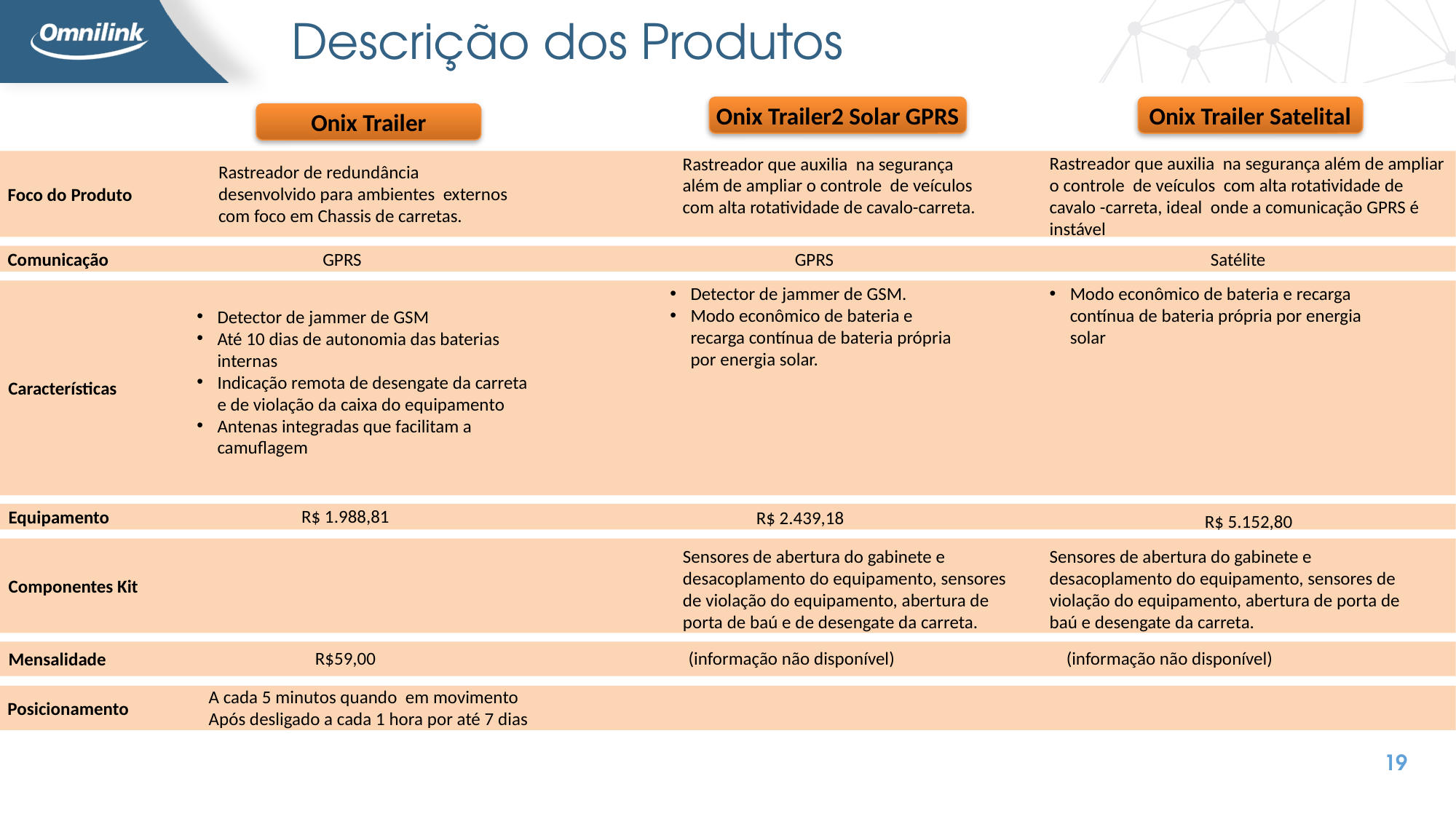

Descrição dos Produtos
Onix Trailer2 Solar GPRS

Onix Trailer Satelital

Onix Trailer

Rastreador que auxilia  na segurança além de ampliar o controle  de veículos  com alta rotatividade de cavalo-carreta.
Rastreador que auxilia  na segurança além de ampliar o controle  de veículos  com alta rotatividade de cavalo -carreta, ideal  onde a comunicação GPRS é instável

Rastreador de redundância  desenvolvido para ambientes  externos  com foco em Chassis de carretas.
Foco do Produto
Comunicação
GPRS
GPRS
Satélite

Detector de jammer de GSM.
Modo econômico de bateria e recarga contínua de bateria própria por energia solar.
Modo econômico de bateria e recarga contínua de bateria própria por energia solar

Detector de jammer de GSM
Até 10 dias de autonomia das baterias internas
Indicação remota de desengate da carreta e de violação da caixa do equipamento
Antenas integradas que facilitam a camuflagem
Características
R$ 1.988,81
Equipamento
R$ 2.439,18

R$ 5.152,80

Sensores de abertura do gabinete e desacoplamento do equipamento, sensores de violação do equipamento, abertura de porta de baú e de desengate da carreta.
Sensores de abertura do gabinete e desacoplamento do equipamento, sensores de violação do equipamento, abertura de porta de baú e desengate da carreta.
Componentes Kit
R$59,00

(informação não disponível)
(informação não disponível)
Mensalidade
A cada 5 minutos quando  em movimento
Após desligado a cada 1 hora por até 7 dias

Posicionamento